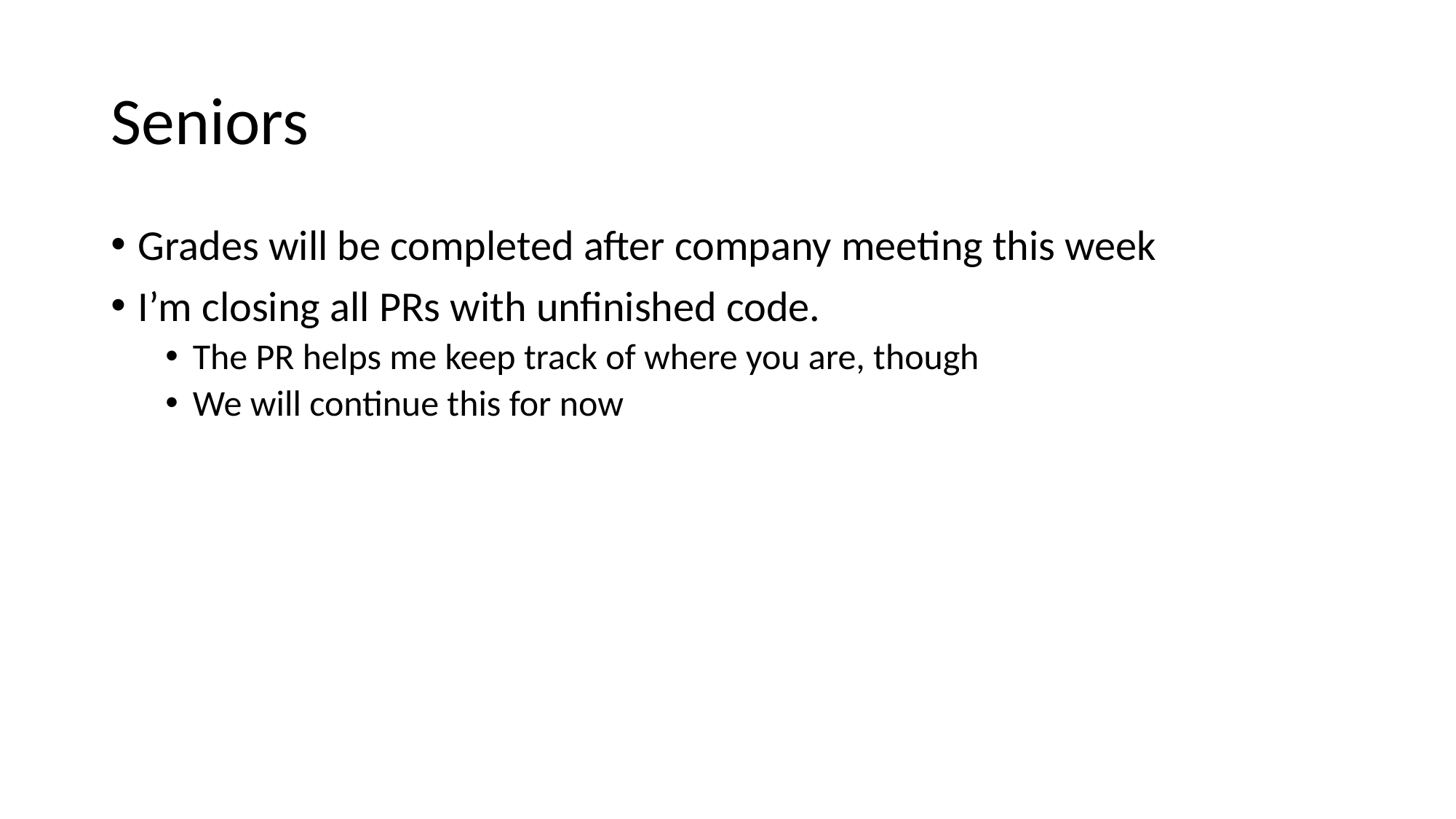

# Seniors
Grades will be completed after company meeting this week
I’m closing all PRs with unfinished code.
The PR helps me keep track of where you are, though
We will continue this for now